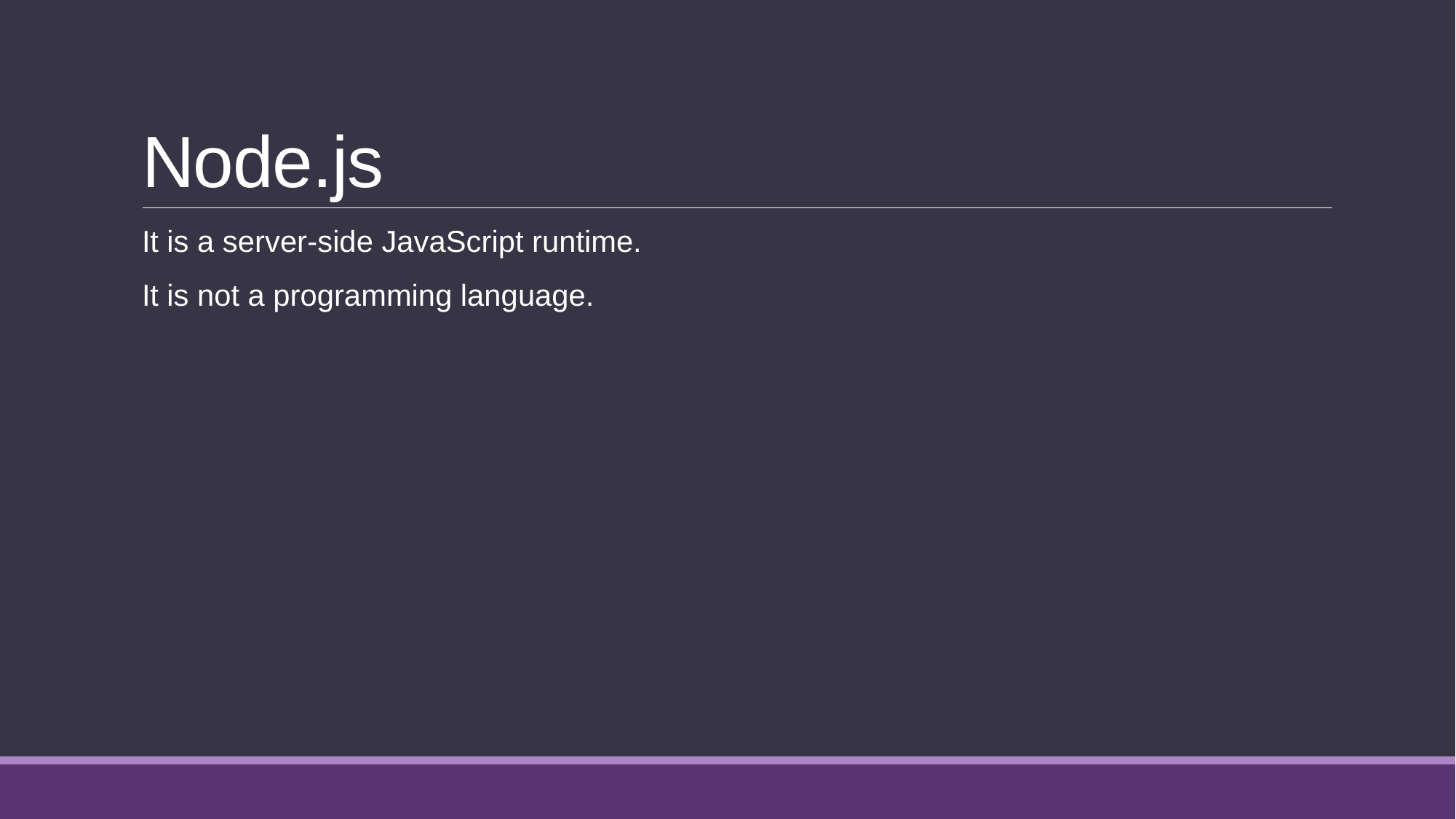

# Node.js
It is a server-side JavaScript runtime.
It is not a programming language.